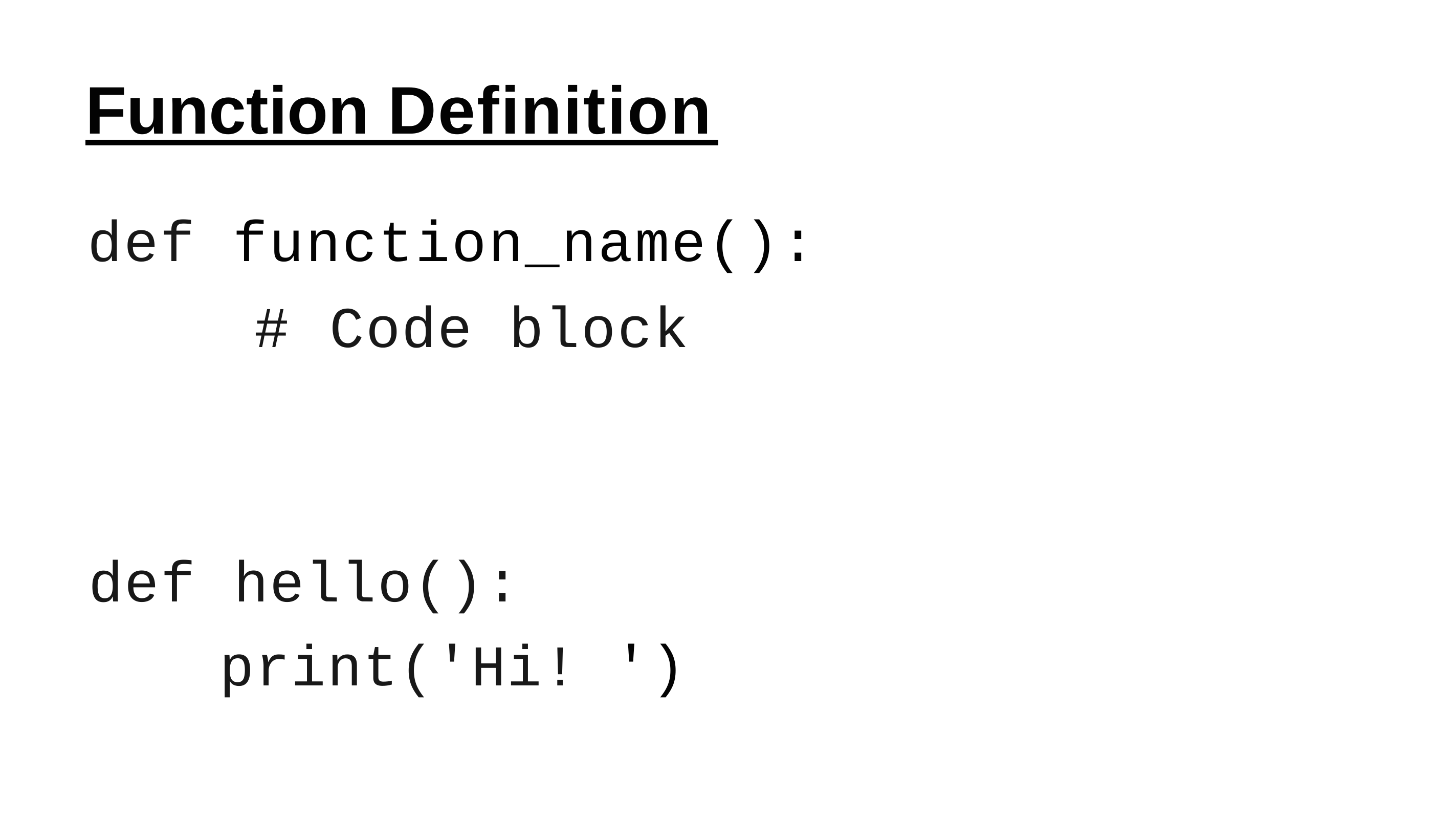

# Function Definition

def function_name():  # Code block

def hello():
print('Hi! ')